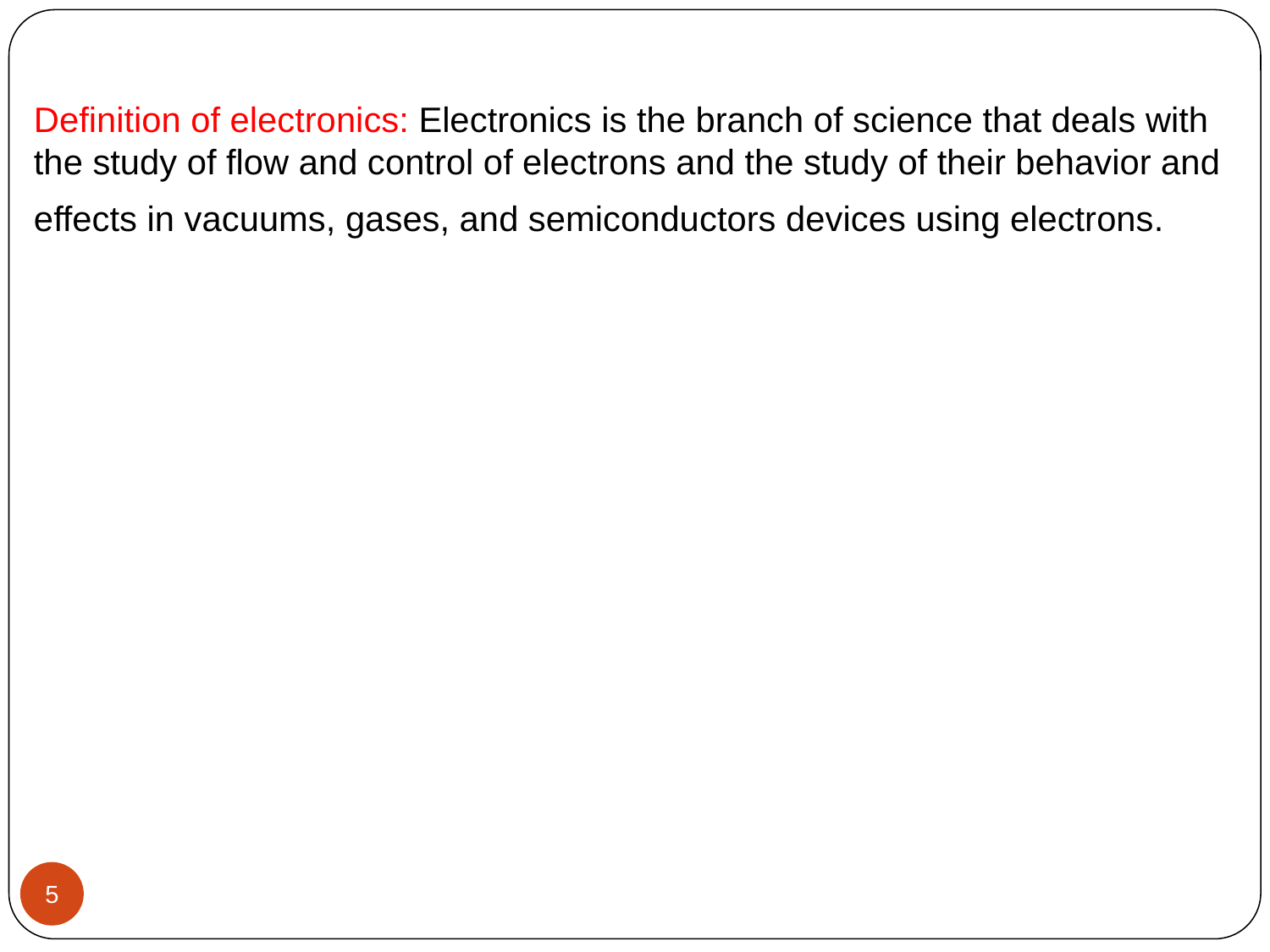

Definition of electronics: Electronics is the branch of science that deals with the study of flow and control of electrons and the study of their behavior and effects in vacuums, gases, and semiconductors devices using electrons.
5